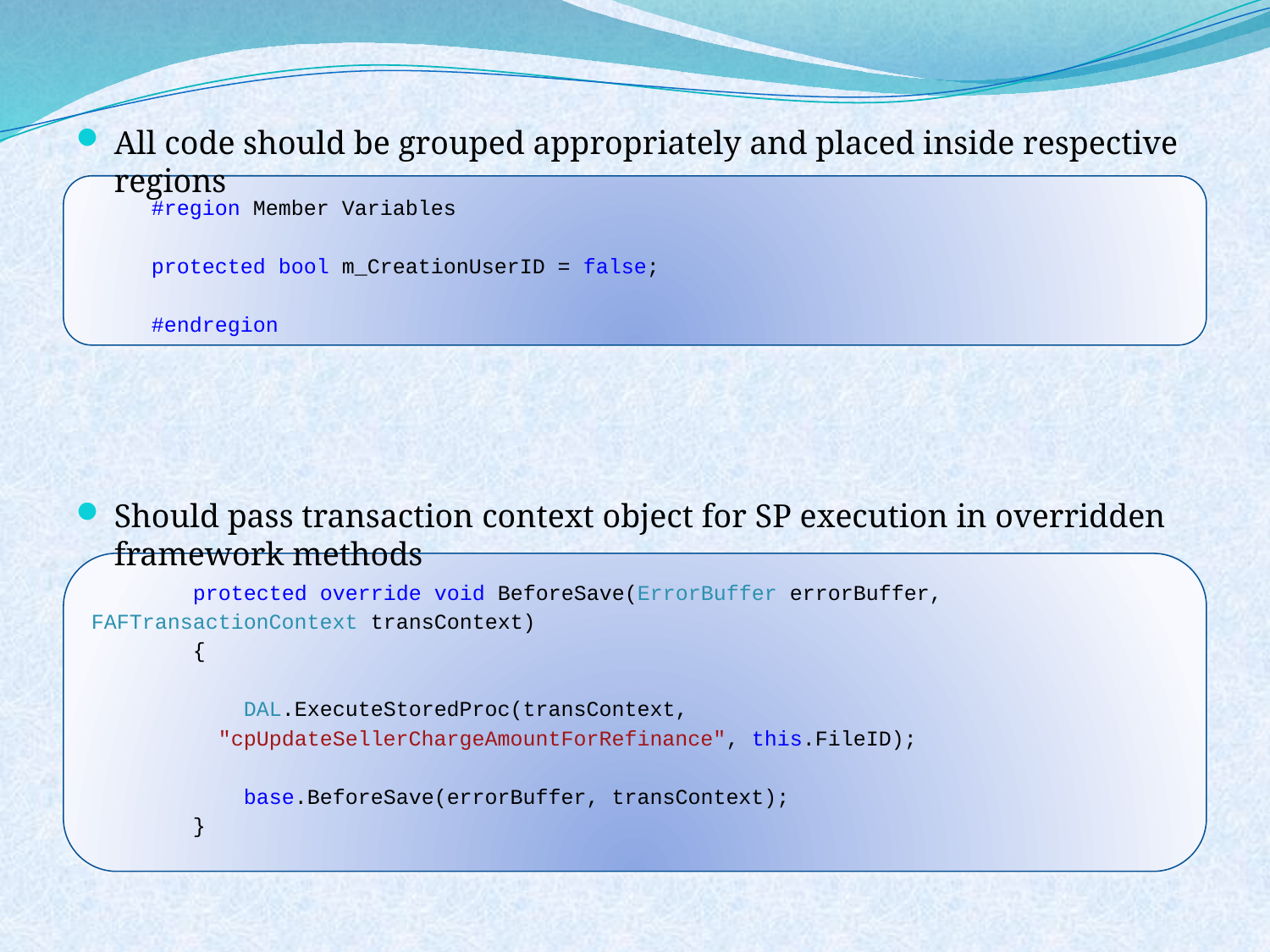

All code should be grouped appropriately and placed inside respective regions

Should pass transaction context object for SP execution in overridden framework methods

 #region Member Variables

 protected bool m_CreationUserID = false;

 #endregion

        protected override void BeforeSave(ErrorBuffer errorBuffer, 	FAFTransactionContext transContext)
        {

            DAL.ExecuteStoredProc(transContext, 				   	"cpUpdateSellerChargeAmountForRefinance", this.FileID);

            base.BeforeSave(errorBuffer, transContext);
        }